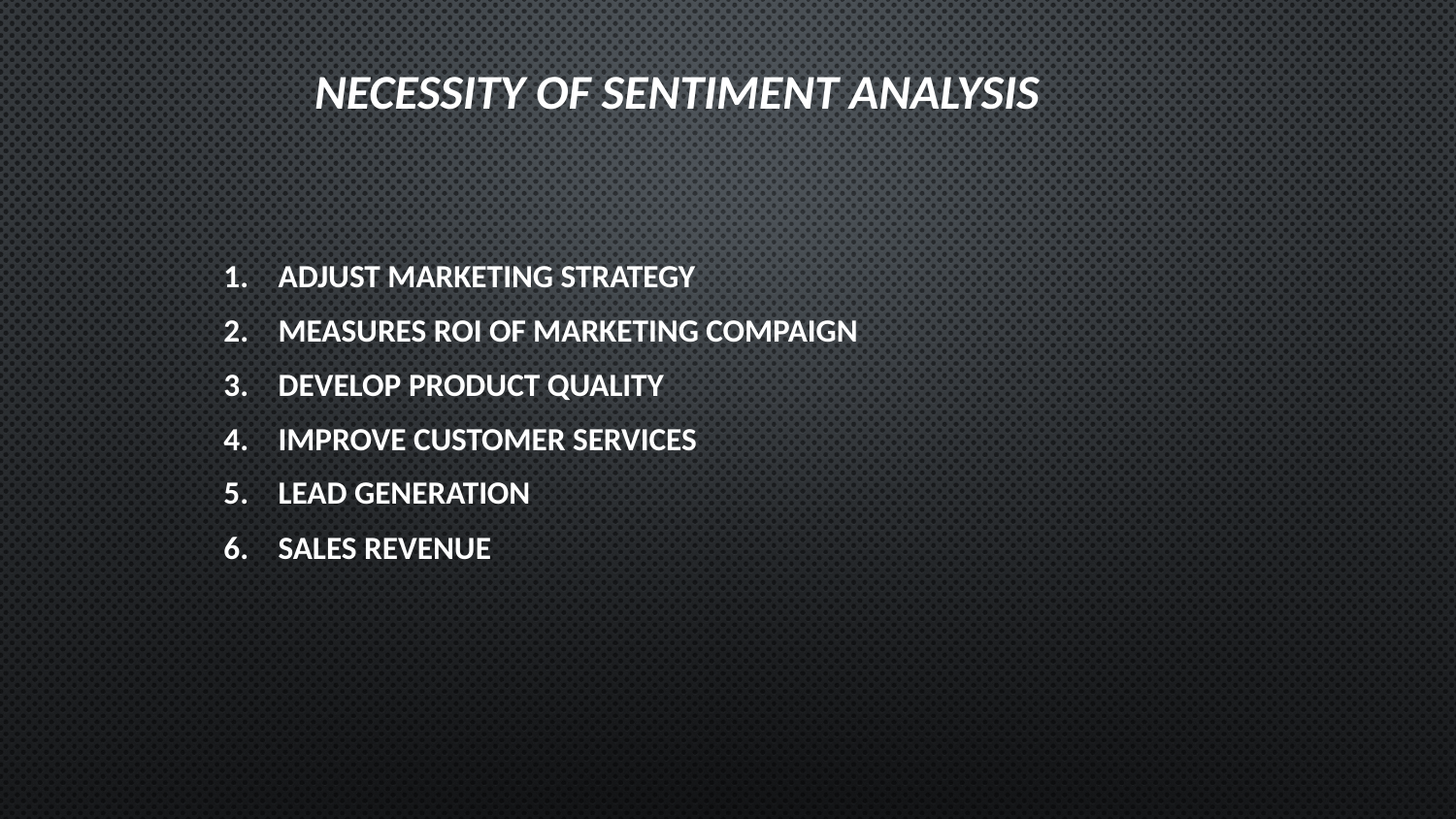

# NECESSITY OF SENTIMENT ANALYSIS
Adjust marketing strategy
Measures ROI of marketing compaign
Develop product quality
Improve customer services
Lead generation
Sales revenue